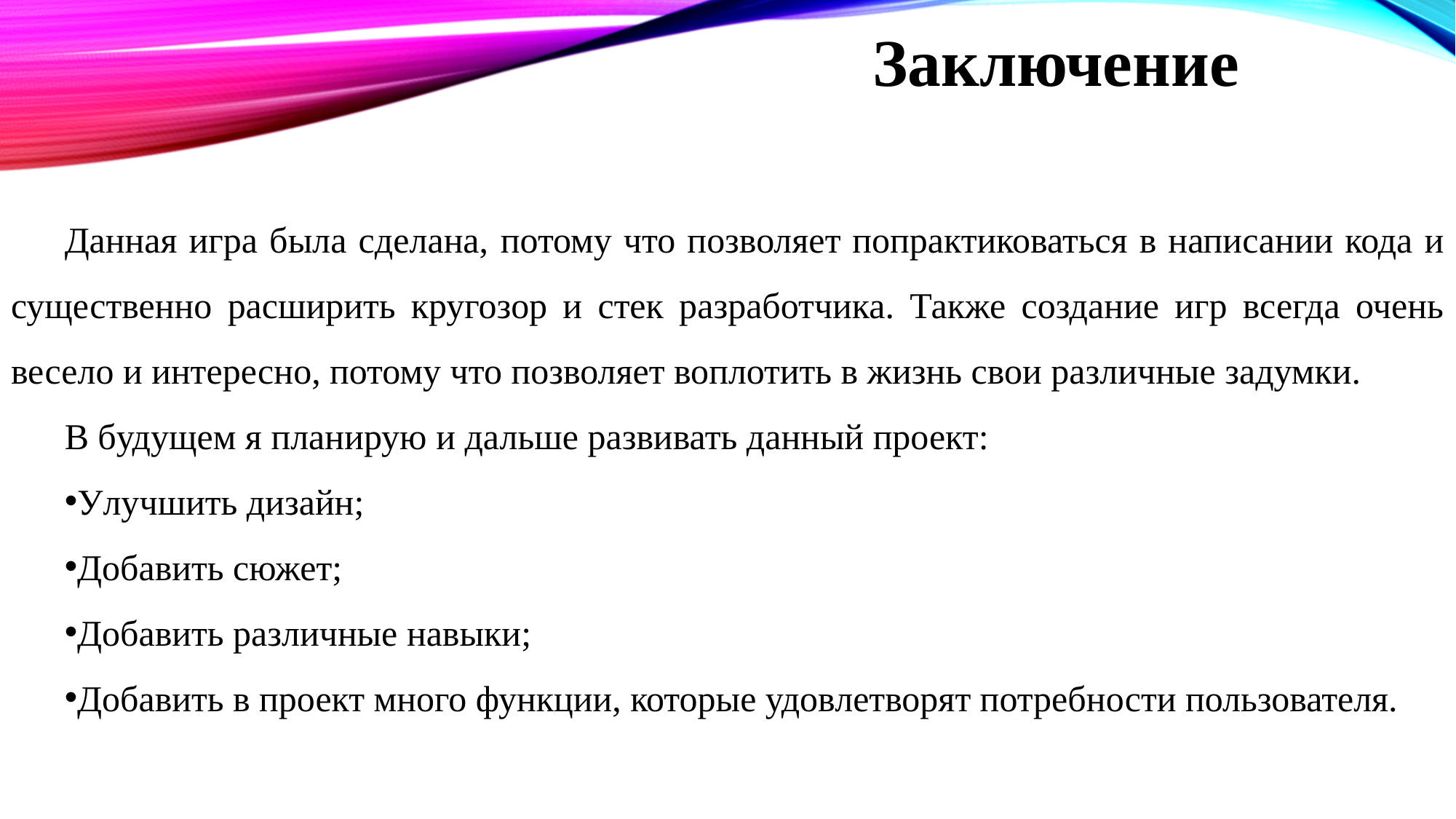

Заключение
Данная игра была сделана, потому что позволяет попрактиковаться в написании кода и существенно расширить кругозор и стек разработчика. Также создание игр всегда очень весело и интересно, потому что позволяет воплотить в жизнь свои различные задумки. В
В будущем я планирую и дальше развивать данный проект:
Улучшить дизайн;
Добавить сюжет;
Добавить различные навыки;
Добавить в проект много функции, которые удовлетворят потребности пользователя.